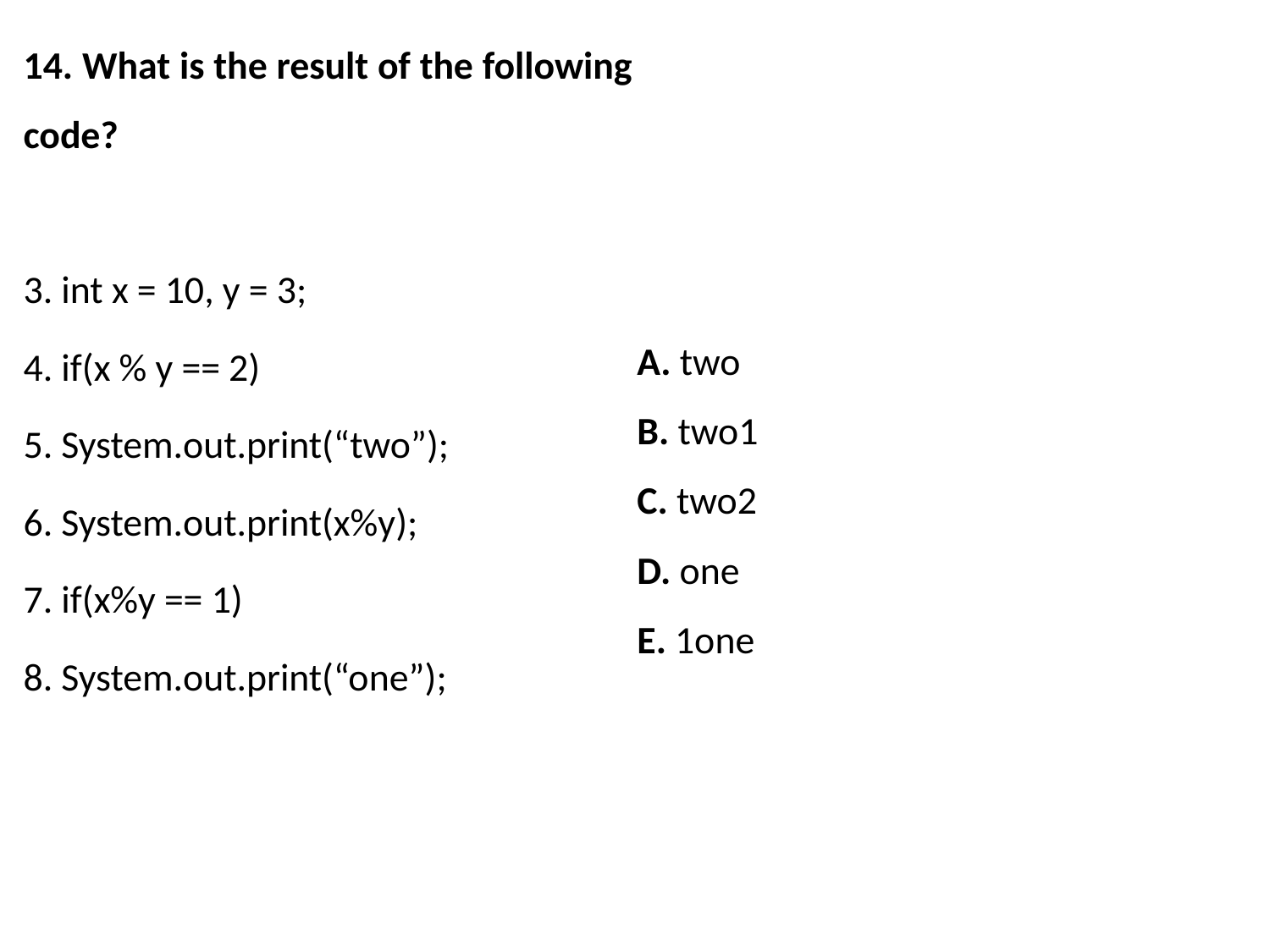

14. What is the result of the following code?

3. int x = 10, y = 3;
4. if(x % y == 2)
5. System.out.print(“two”);
6. System.out.print(x%y);
7. if(x%y == 1)
8. System.out.print(“one”);

A. two
B. two1
C. two2
D. one
E. 1one